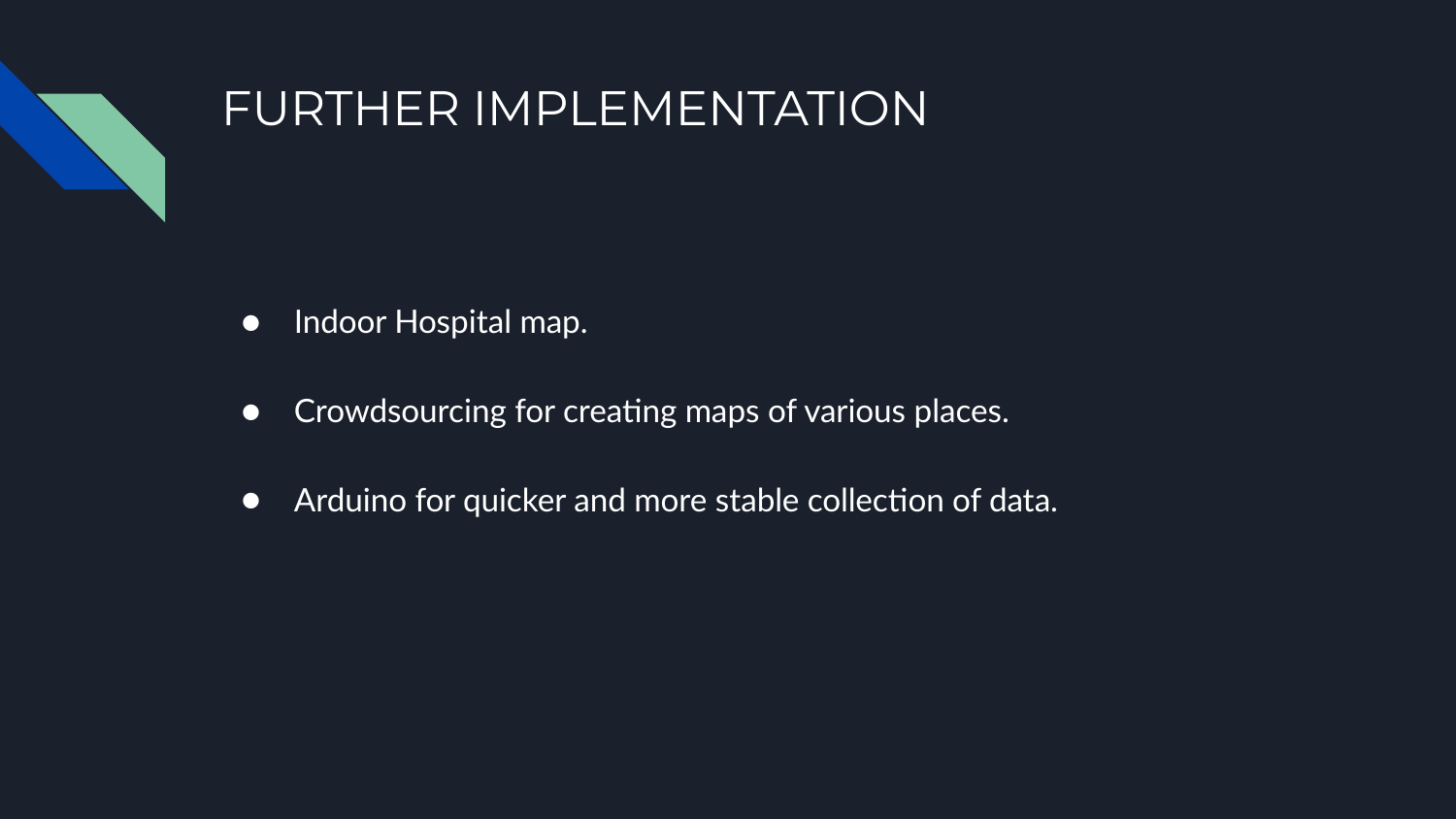

# FURTHER IMPLEMENTATION

Indoor Hospital map.

Crowdsourcing for creating maps of various places.

Arduino for quicker and more stable collection of data.